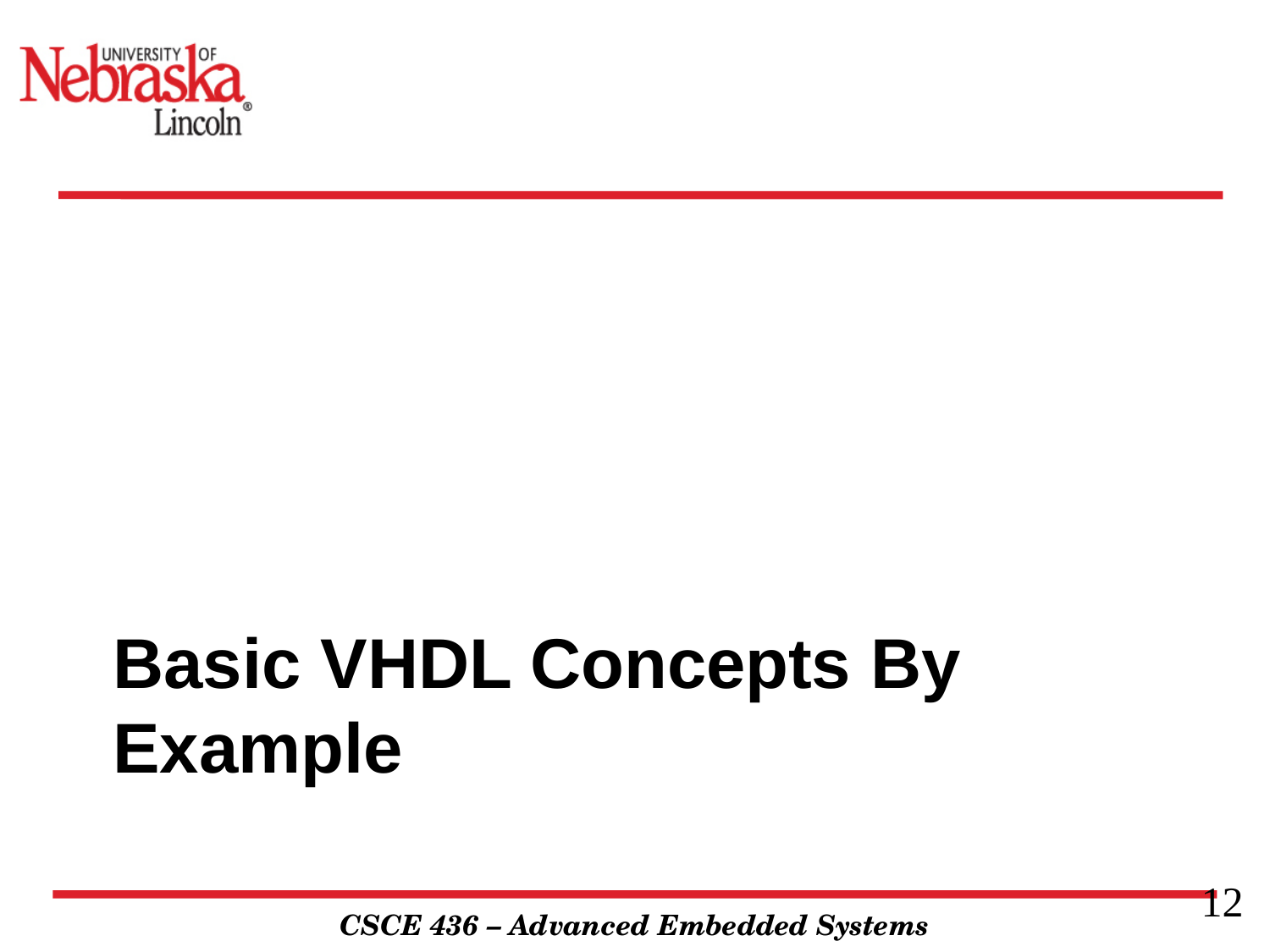

# Basic VHDL Concepts By Example
12